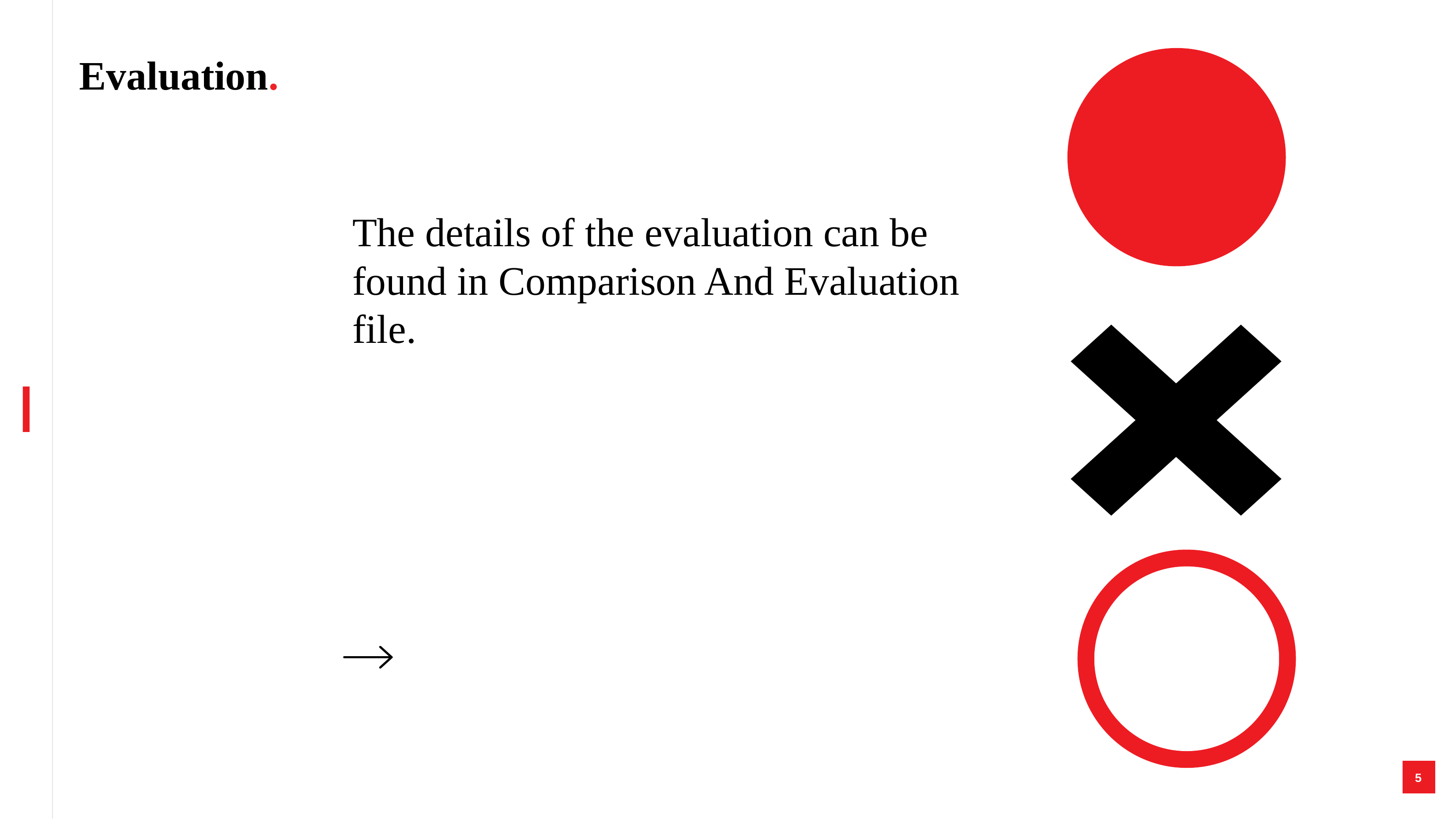

Evaluation Methodology Slide
# Evaluation.

The details of the evaluation can be found in Comparison And Evaluation file.
5